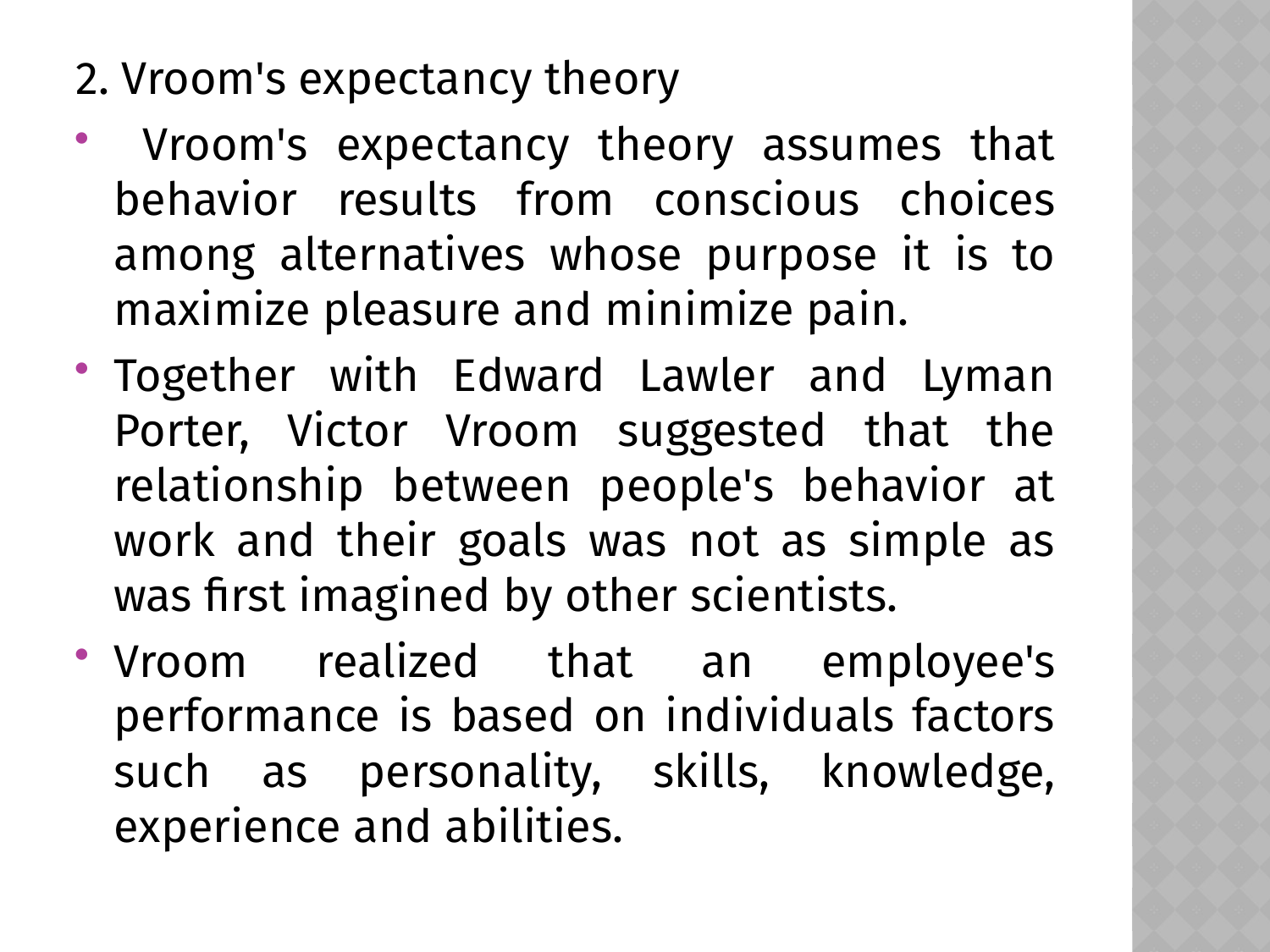

2. Vroom's expectancy theory
 Vroom's expectancy theory assumes that behavior results from conscious choices among alternatives whose purpose it is to maximize pleasure and minimize pain.
Together with Edward Lawler and Lyman Porter, Victor Vroom suggested that the relationship between people's behavior at work and their goals was not as simple as was first imagined by other scientists.
Vroom realized that an employee's performance is based on individuals factors such as personality, skills, knowledge, experience and abilities.